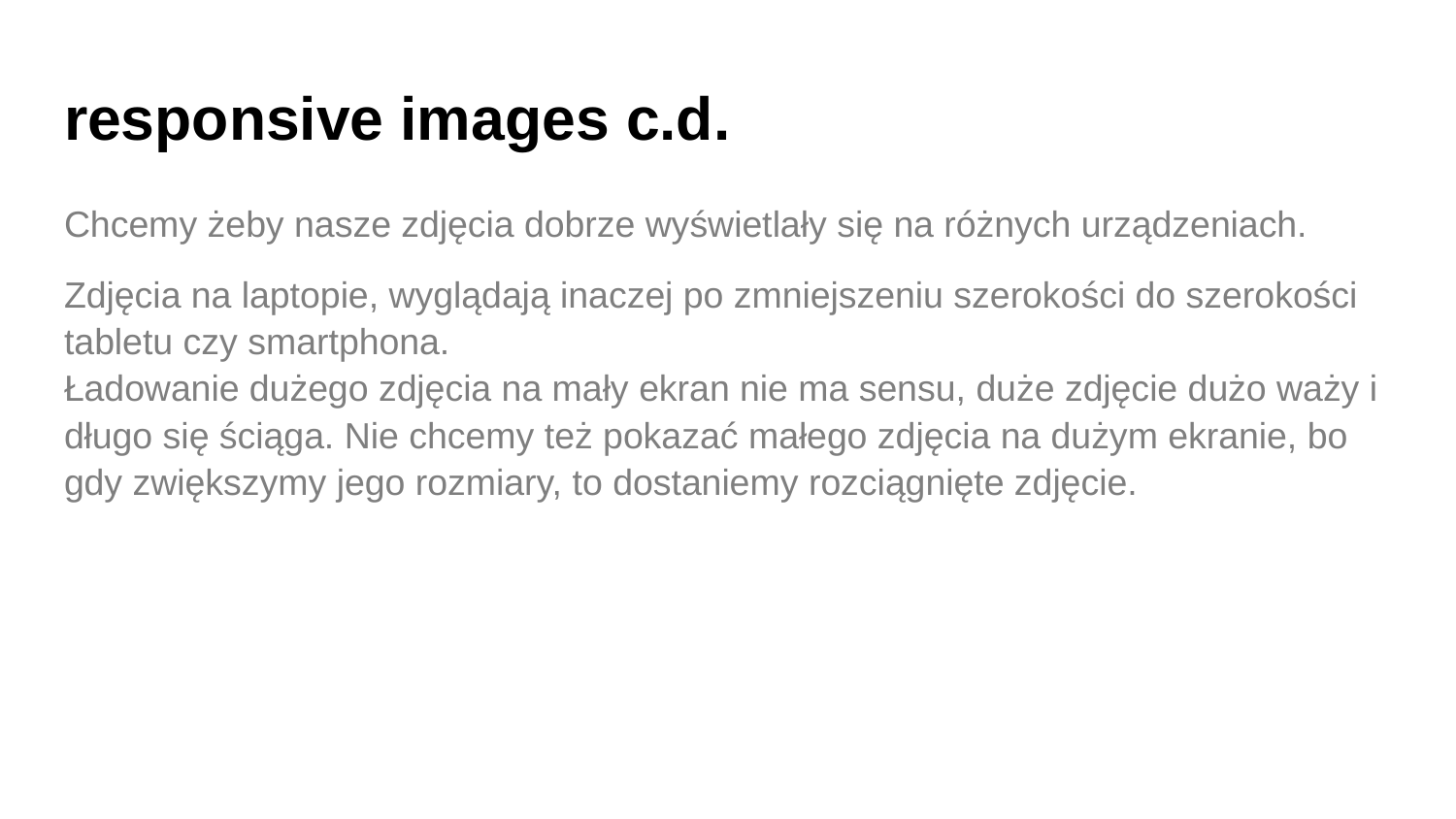

# responsive images c.d.
Chcemy żeby nasze zdjęcia dobrze wyświetlały się na różnych urządzeniach.
Zdjęcia na laptopie, wyglądają inaczej po zmniejszeniu szerokości do szerokości tabletu czy smartphona.
Ładowanie dużego zdjęcia na mały ekran nie ma sensu, duże zdjęcie dużo waży i długo się ściąga. Nie chcemy też pokazać małego zdjęcia na dużym ekranie, bo gdy zwiększymy jego rozmiary, to dostaniemy rozciągnięte zdjęcie.